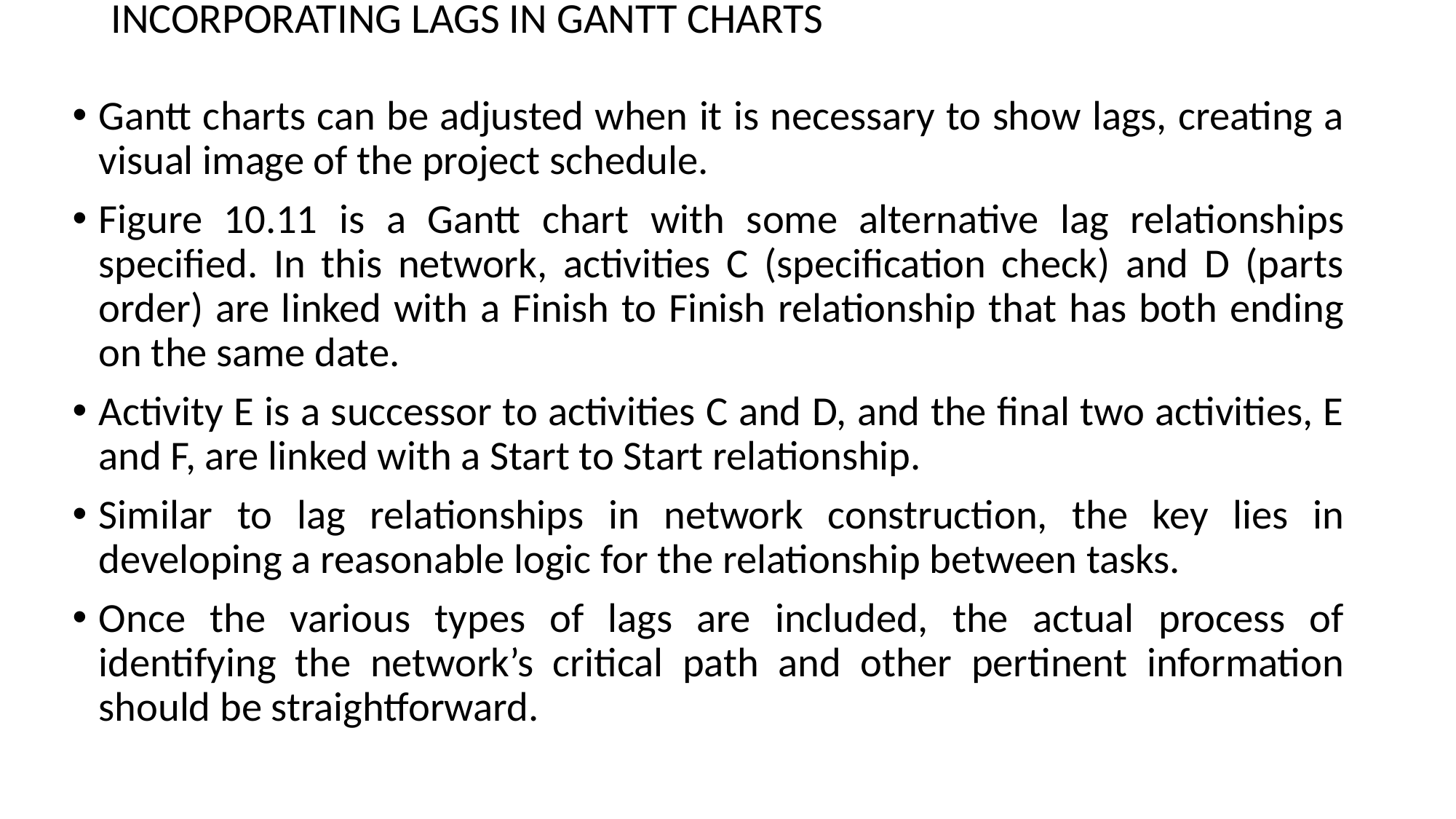

# INCORPORATING LAGS IN GANTT CHARTS
Gantt charts can be adjusted when it is necessary to show lags, creating a visual image of the project schedule.
Figure 10.11 is a Gantt chart with some alternative lag relationships specified. In this network, activities C (specification check) and D (parts order) are linked with a Finish to Finish relationship that has both ending on the same date.
Activity E is a successor to activities C and D, and the final two activities, E and F, are linked with a Start to Start relationship.
Similar to lag relationships in network construction, the key lies in developing a reasonable logic for the relationship between tasks.
Once the various types of lags are included, the actual process of identifying the network’s critical path and other pertinent information should be straightforward.